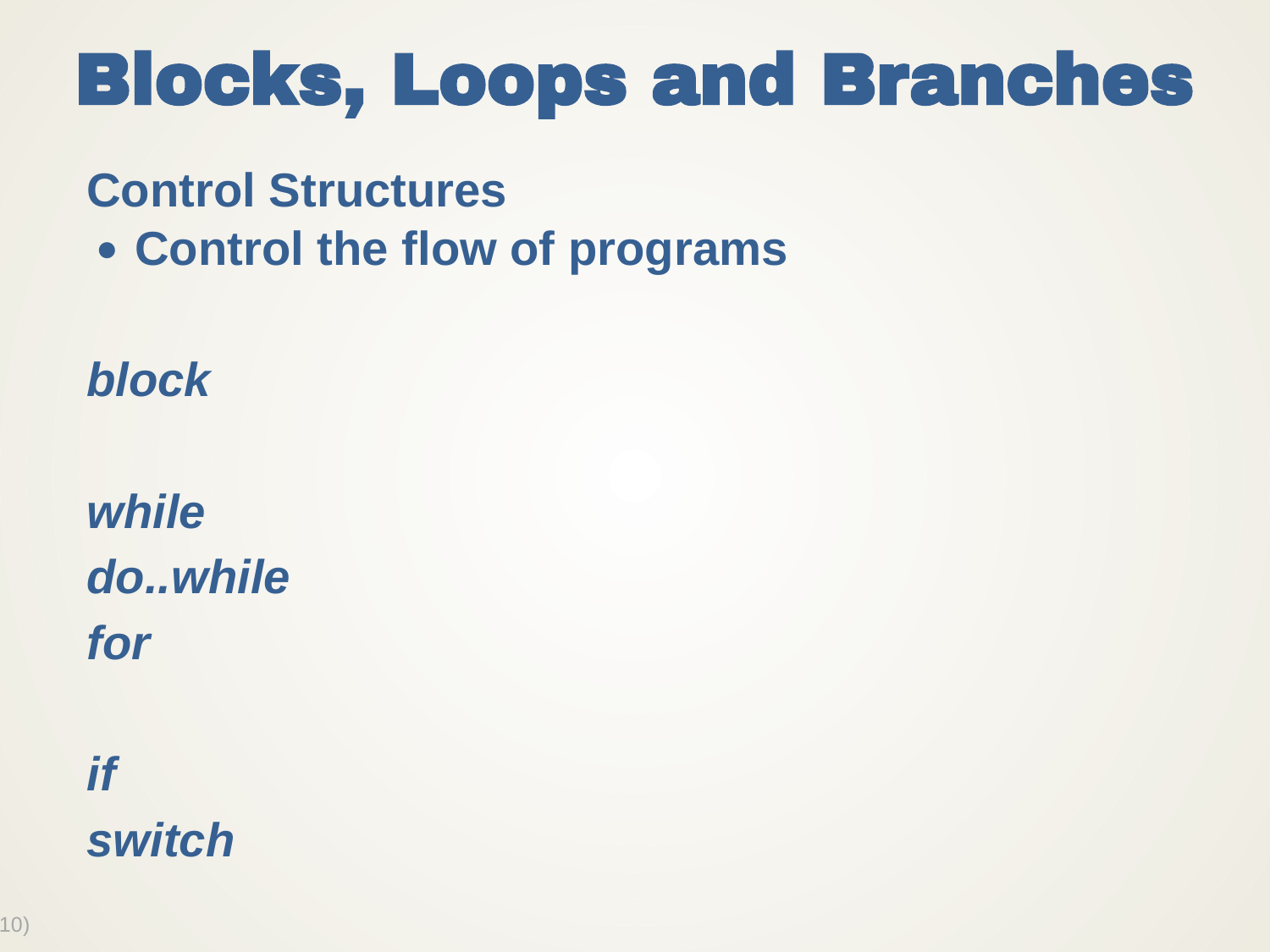

# Blocks, Loops and Branches
Control Structures
Control the flow of programs

block

while
do..while
for

if
switch